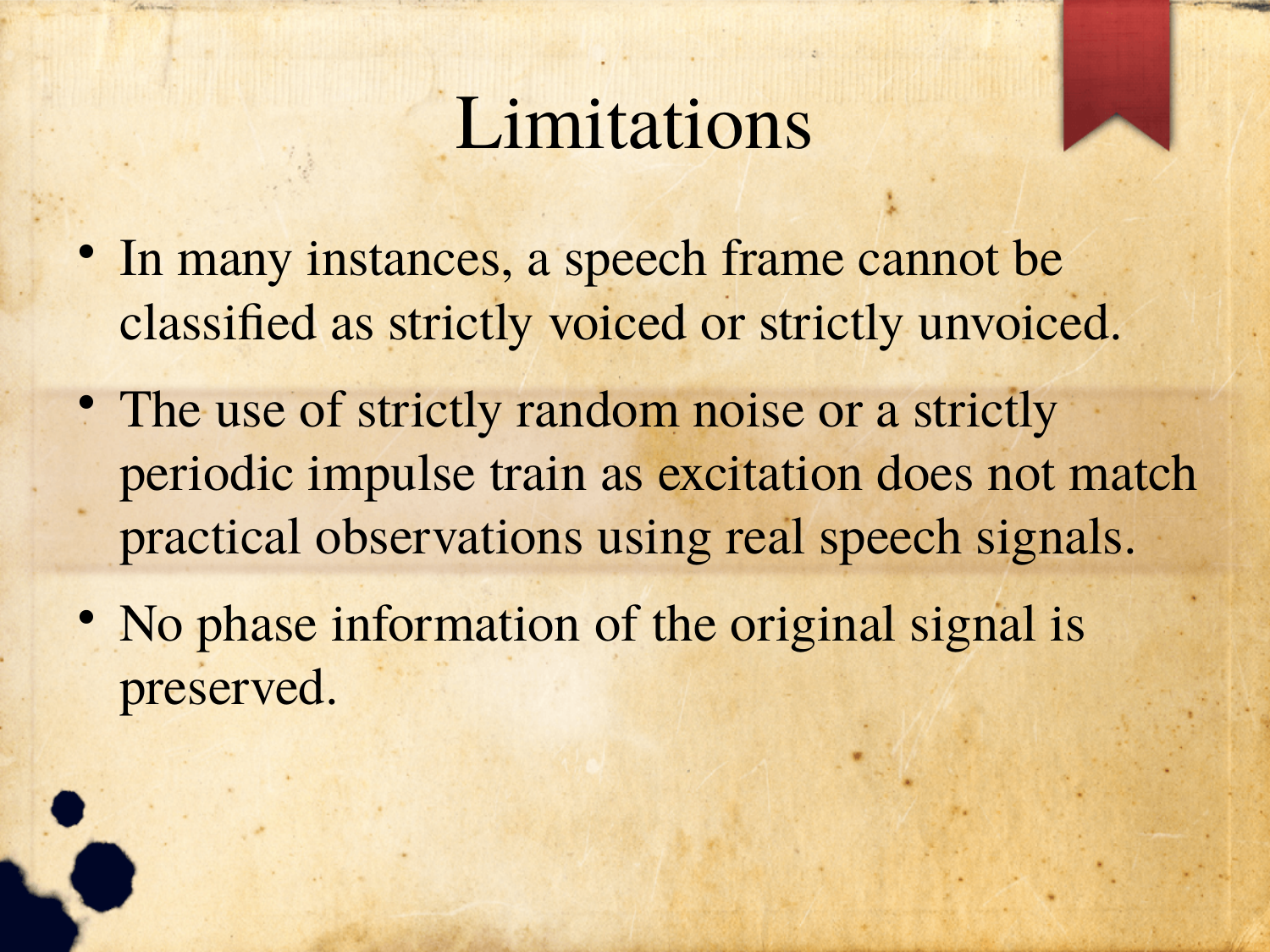

Limitations
In many instances, a speech frame cannot be classified as strictly voiced or strictly unvoiced.
The use of strictly random noise or a strictly periodic impulse train as excitation does not match practical observations using real speech signals.
No phase information of the original signal is preserved.